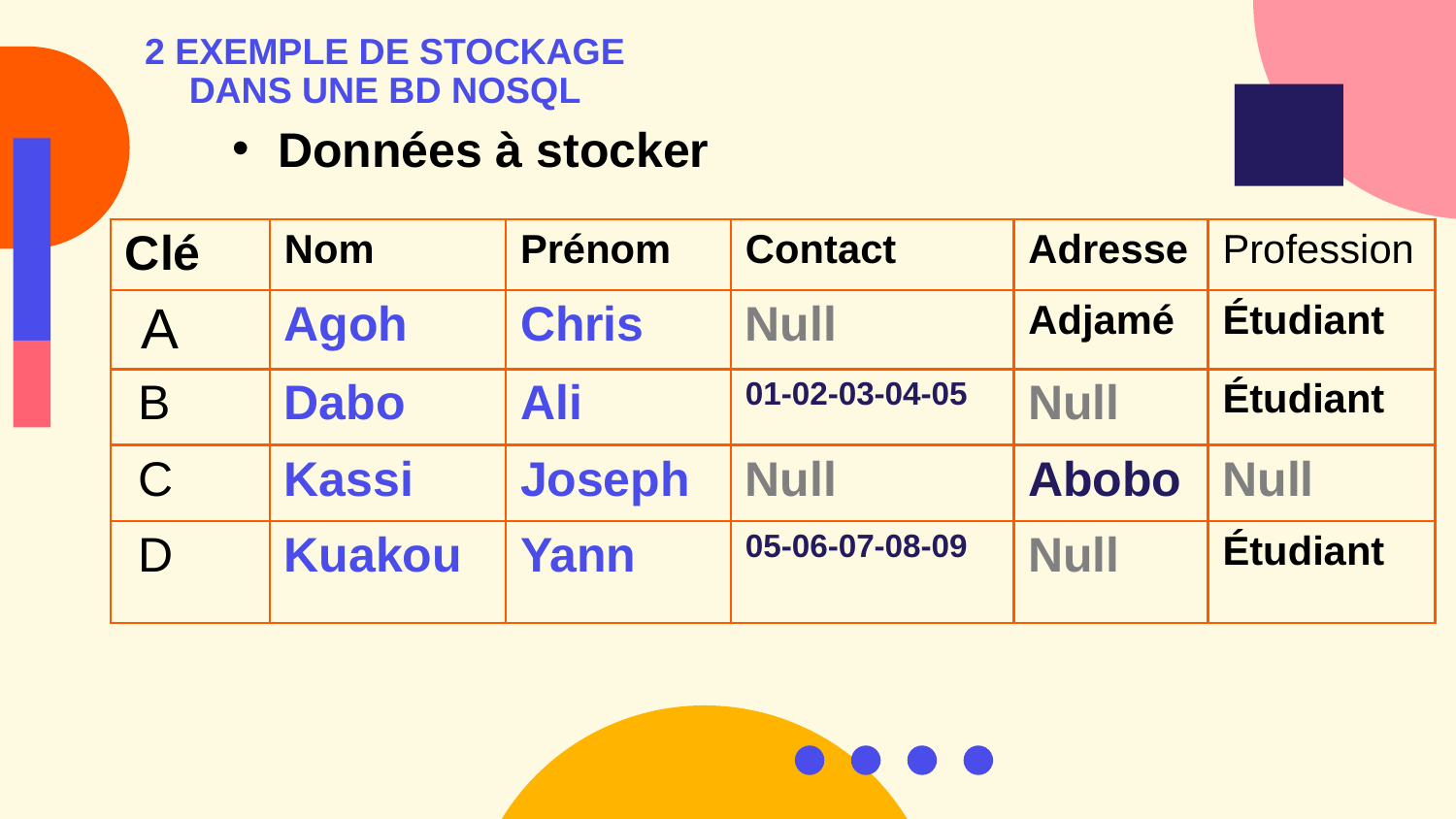

# 2 EXEMPLE DE STOCKAGE DANS UNE BD NOSQL

Données à stocker
| Clé | Nom | Prénom | Contact | Adresse | Profession |
| --- | --- | --- | --- | --- | --- |
| A | Agoh | Chris | Null | Adjamé | Étudiant |
| B | Dabo | Ali | 01-02-03-04-05 | Null | Étudiant |
| C | Kassi | Joseph | Null | Abobo | Null |
| D | Kuakou | Yann | 05-06-07-08-09 | Null | Étudiant |